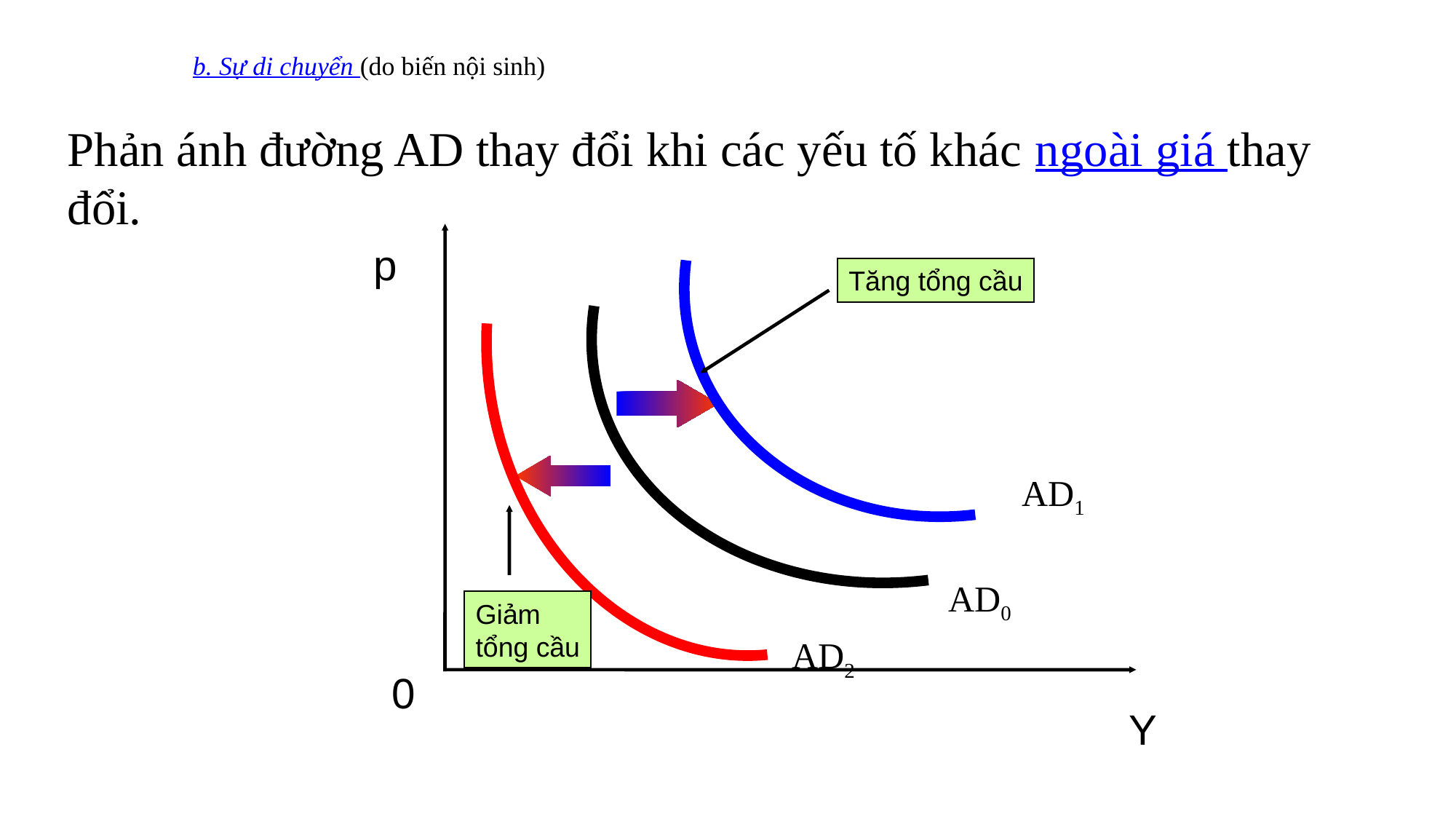

# b. Sự di chuyển (do biến nội sinh)
Phản ánh đường AD thay đổi khi các yếu tố khác ngoài giá thay đổi.

p

AD0
0

Y

AD1
Tăng tổng cầu

AD2

Giảm
tổng cầu